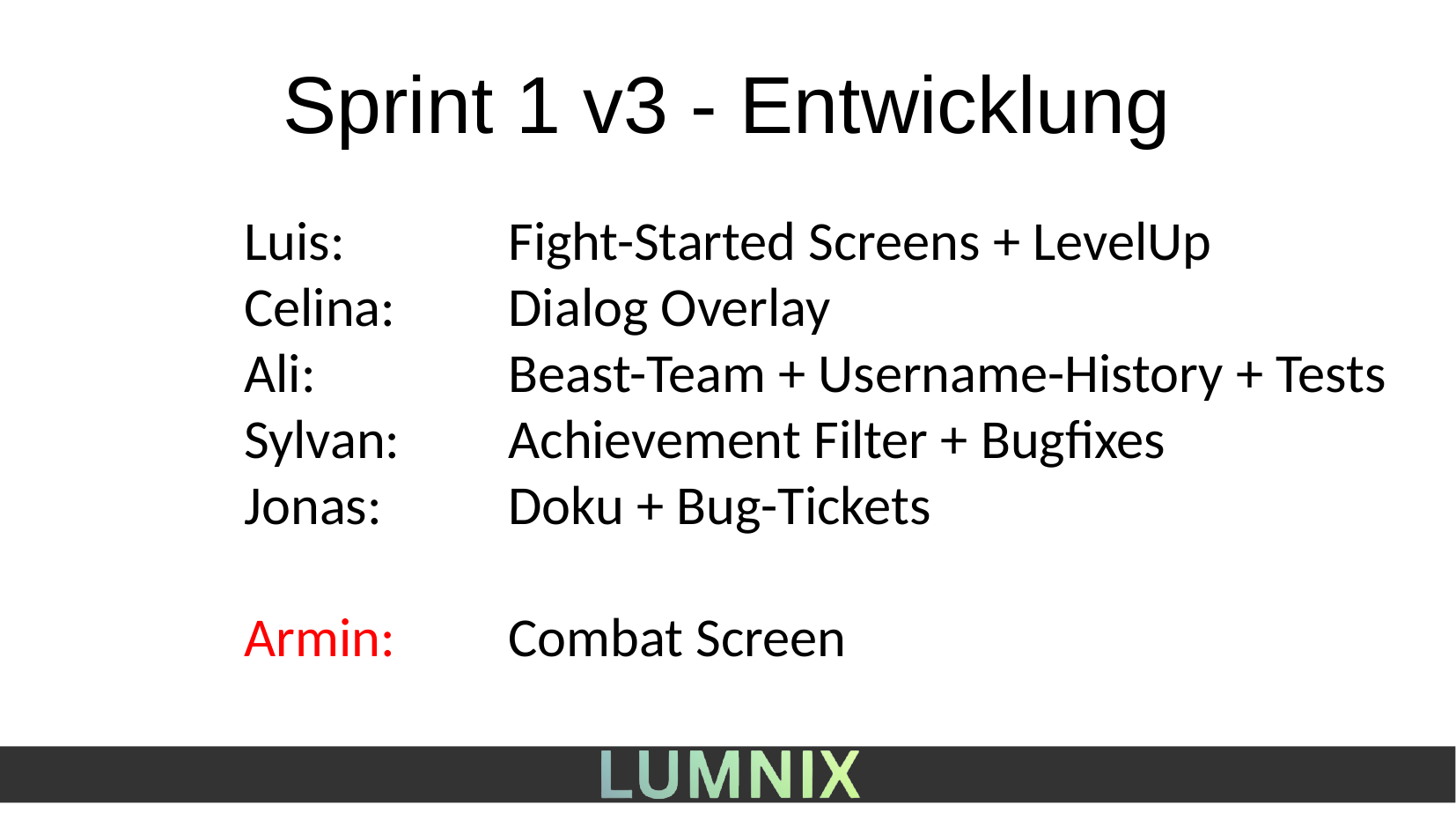

Sprint 1 v3 - Entwicklung
	Luis:		Fight-Started Screens + LevelUp
	Celina:	Dialog Overlay
	Ali:		Beast-Team + Username-History + Tests
	Sylvan: 	Achievement Filter + Bugfixes
	Jonas:	Doku + Bug-Tickets

	Armin: 	Combat Screen